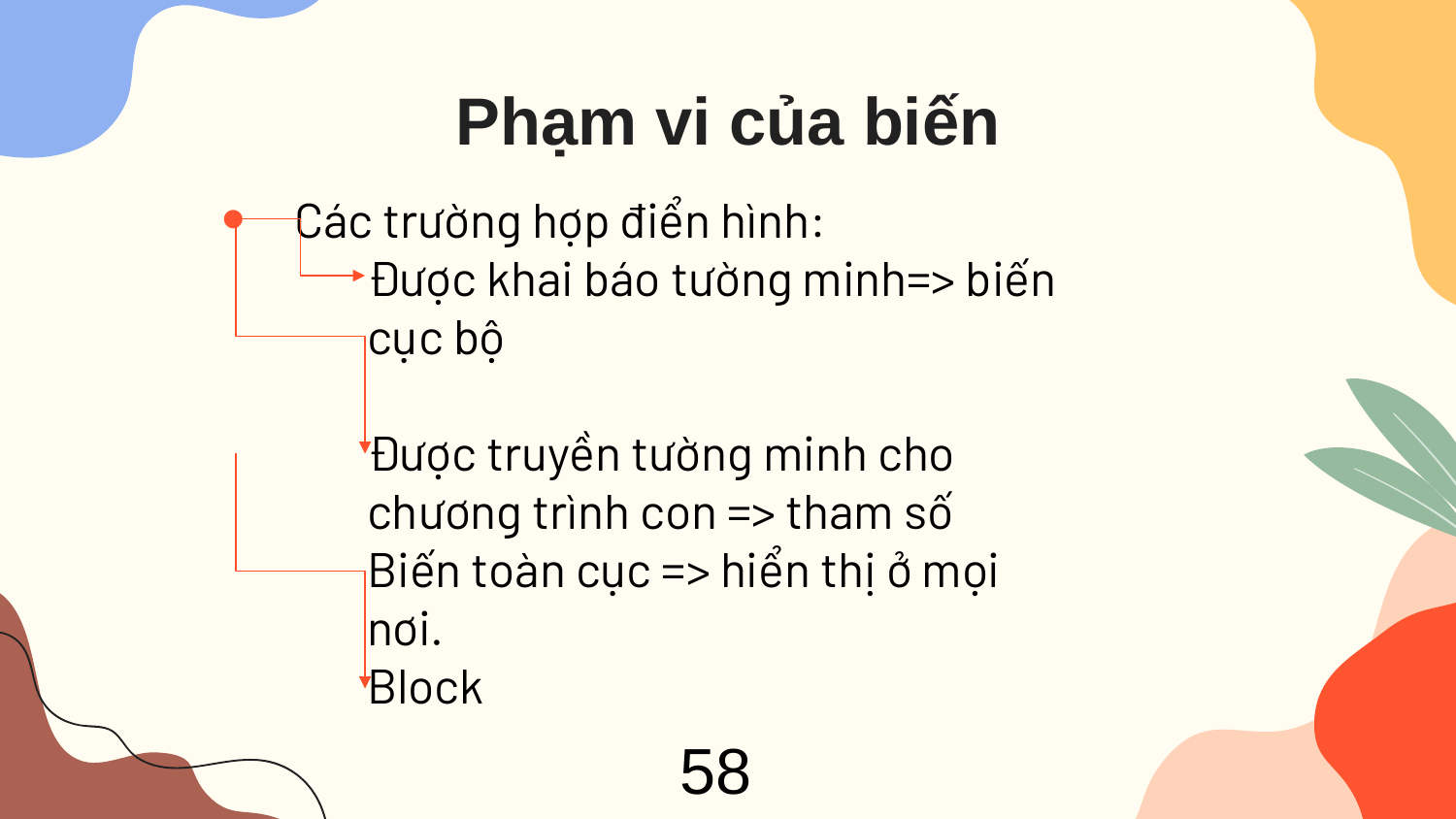

# Phạm vi của biến
Các trường hợp điển hình:
	Được khai báo tường minh=> biến 	cục bộ

	Được truyền tường minh cho 	chương trình con => tham số
	Biến toàn cục => hiển thị ở mọi 	nơi.
	Block

58